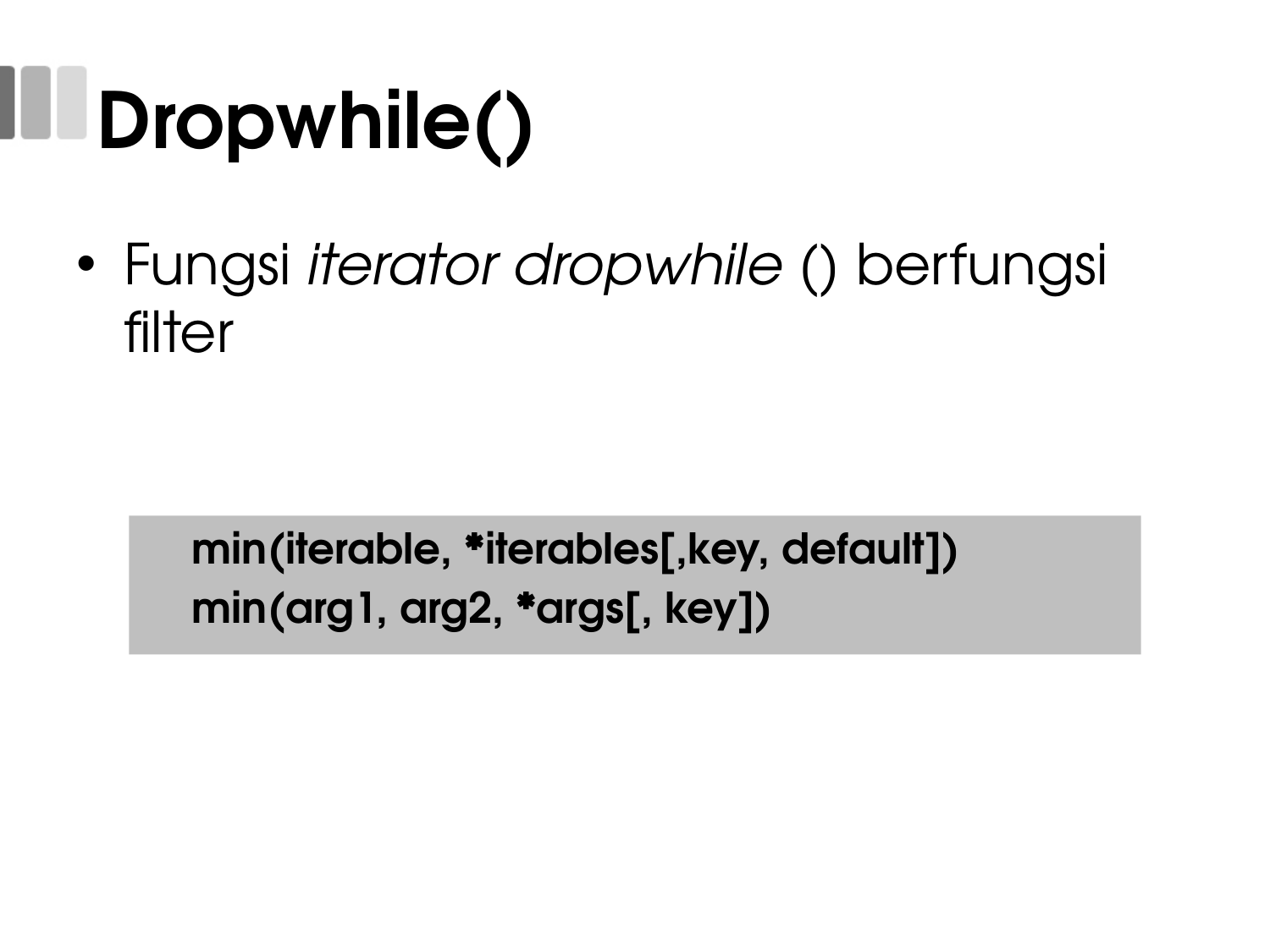

# Dropwhile()
Fungsi iterator dropwhile () berfungsi filter

min(iterable, *iterables[,key, default])
min(arg1, arg2, *args[, key])